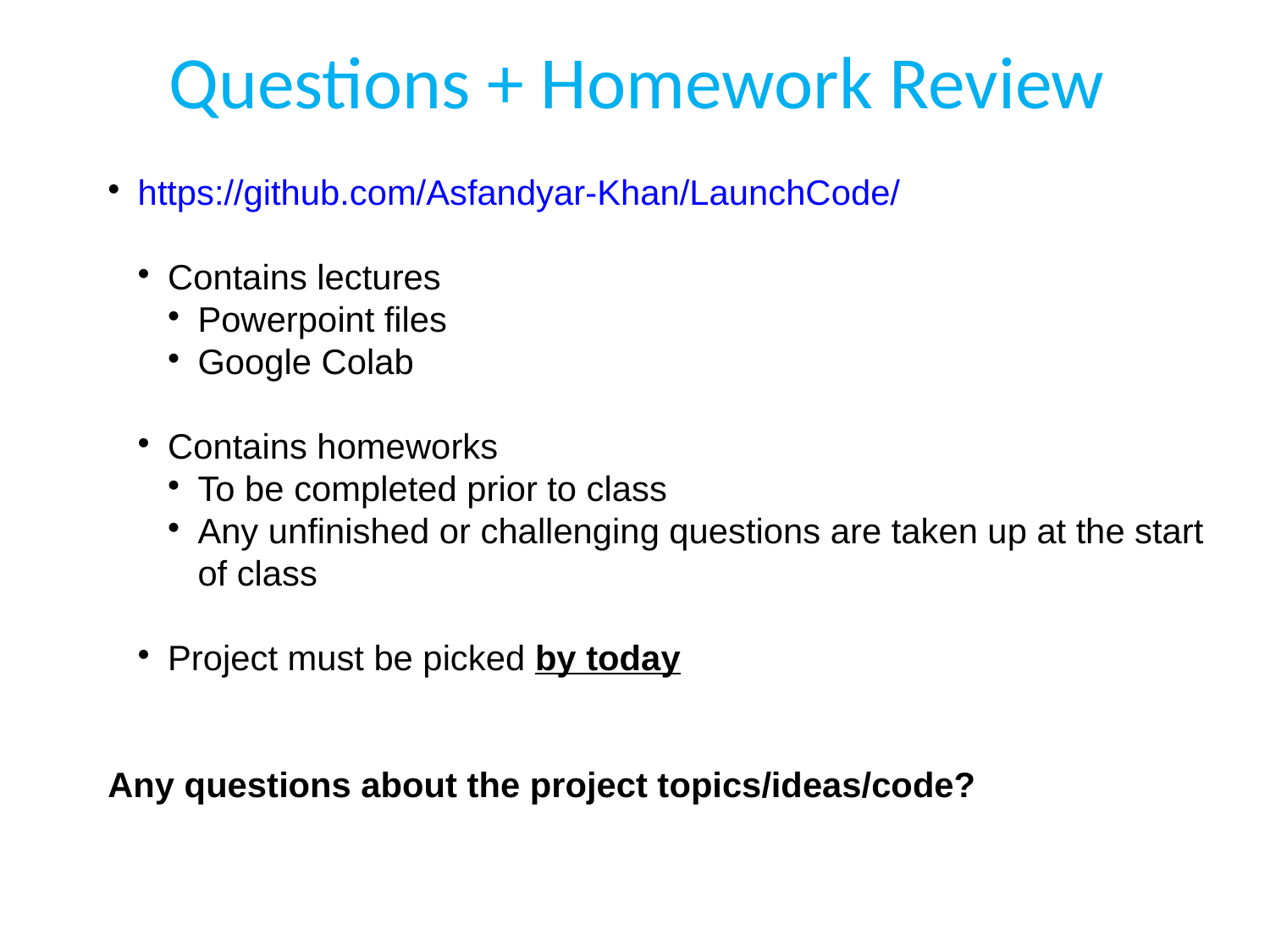

# Questions + Homework Review
https://github.com/Asfandyar-Khan/LaunchCode/

Contains lectures
Powerpoint files
Google Colab

Contains homeworks
To be completed prior to class
Any unfinished or challenging questions are taken up at the start of class

Project must be picked by today

Any questions about the project topics/ideas/code?